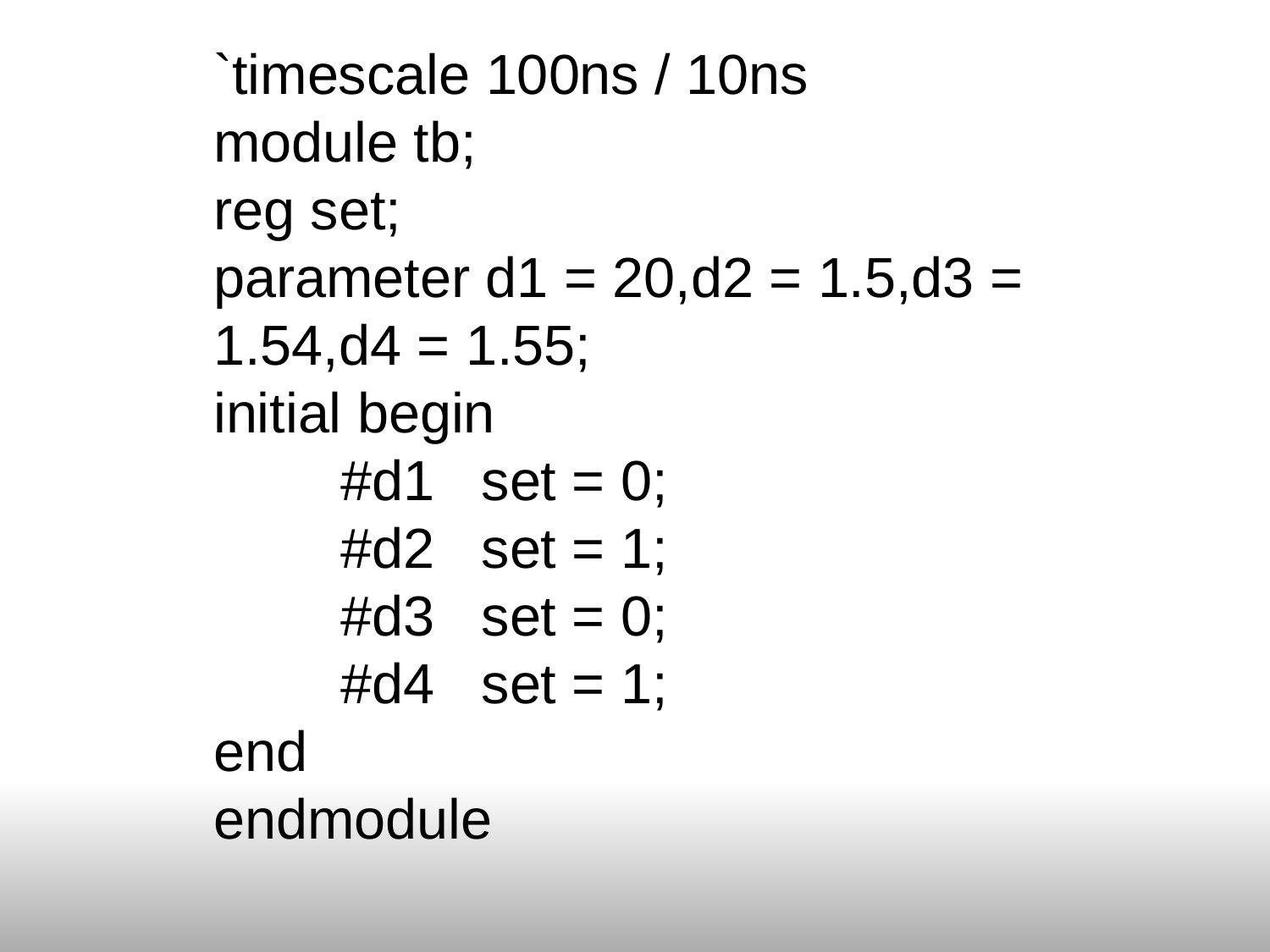

`timescale 100ns / 10ns
module tb;
reg set;
parameter d1 = 20,d2 = 1.5,d3 = 1.54,d4 = 1.55;
initial begin
    	#d1   set = 0;
	#d2   set = 1;
	#d3   set = 0;
    	#d4   set = 1;
end
endmodule